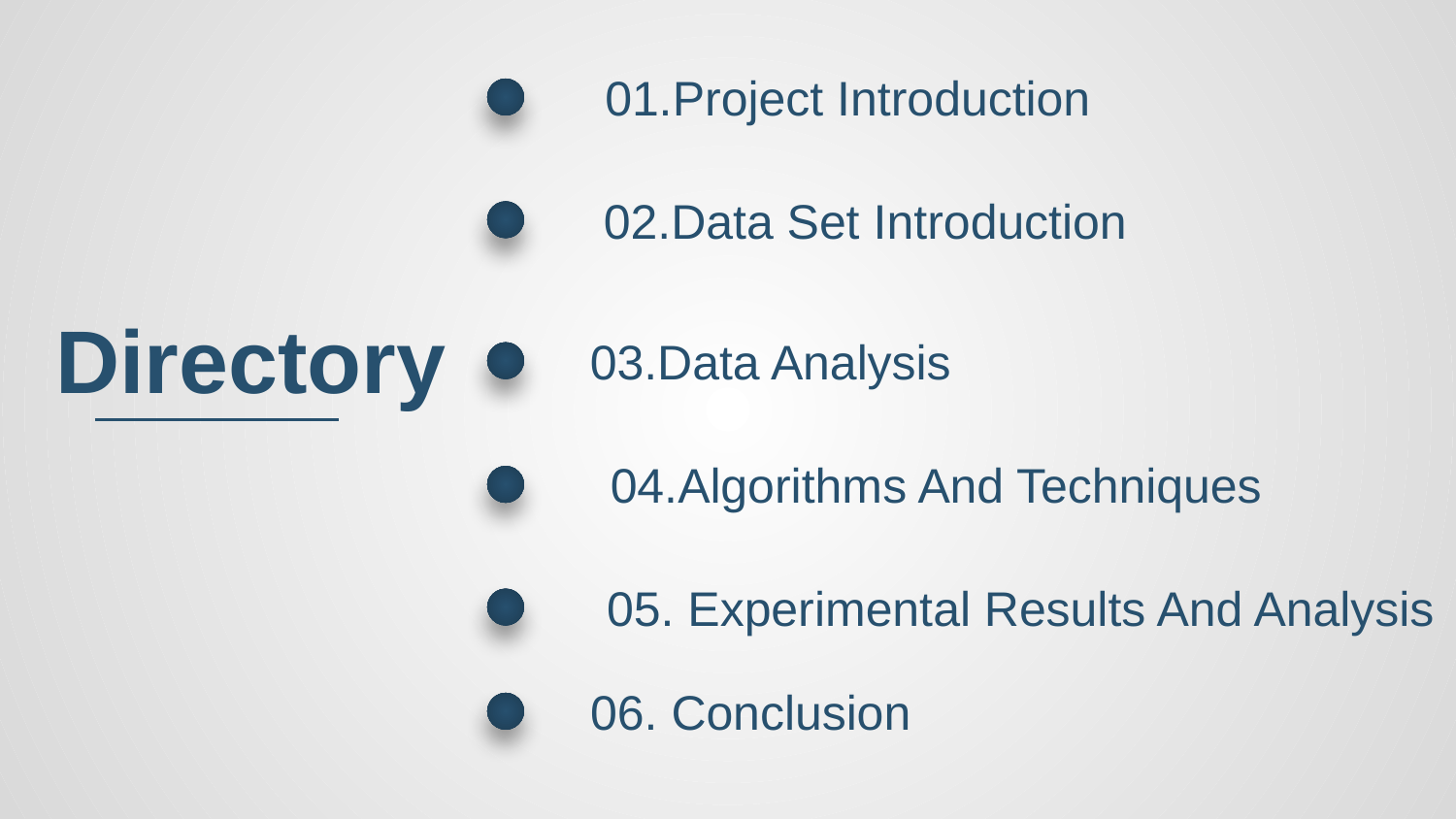

01.Project Introduction

02.Data Set Introduction

Directory
03.Data Analysis

04.Algorithms And Techniques

05. Experimental Results And Analysis

06. Conclusion